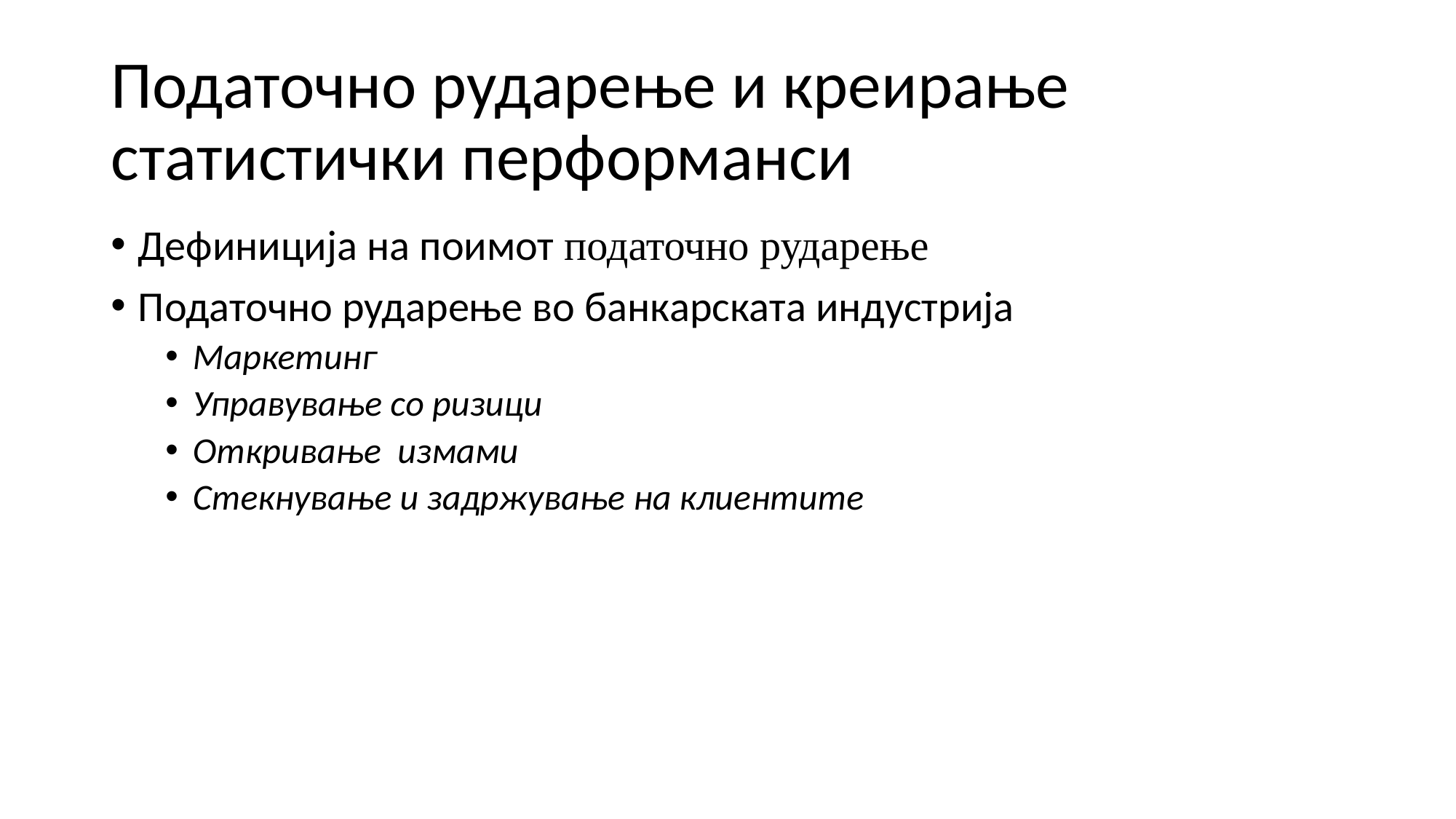

# Податочно рударење и креирање  статистички перформанси
Дефиниција на поимот податочно рударење
Податочно рударење во банкарската индустрија
Маркетинг
Управување со ризици
Откривање  измами
Стекнување и задржување на клиентите